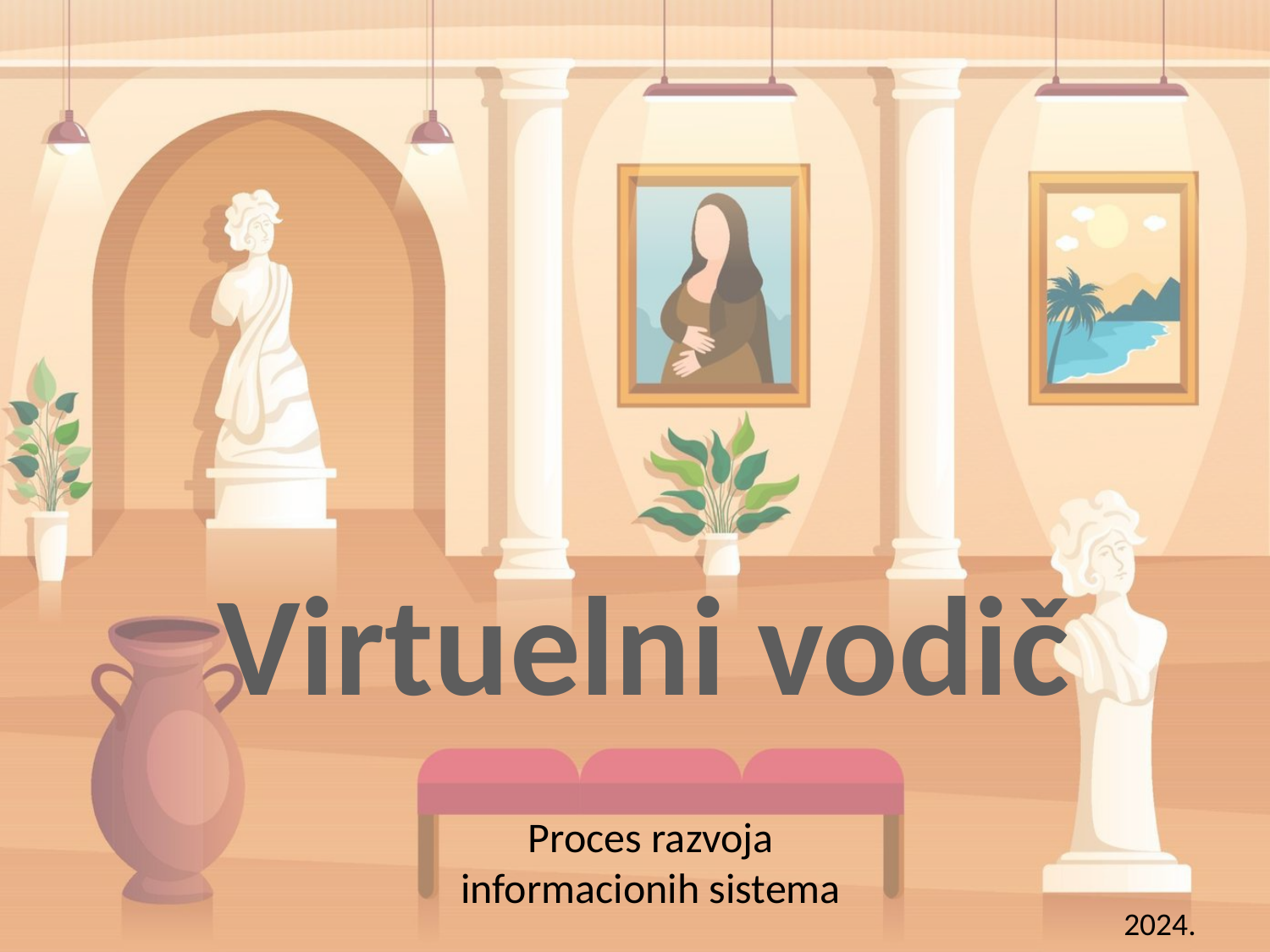

Virtuelni vodič
Proces razvoja informacionih sistema
2024.